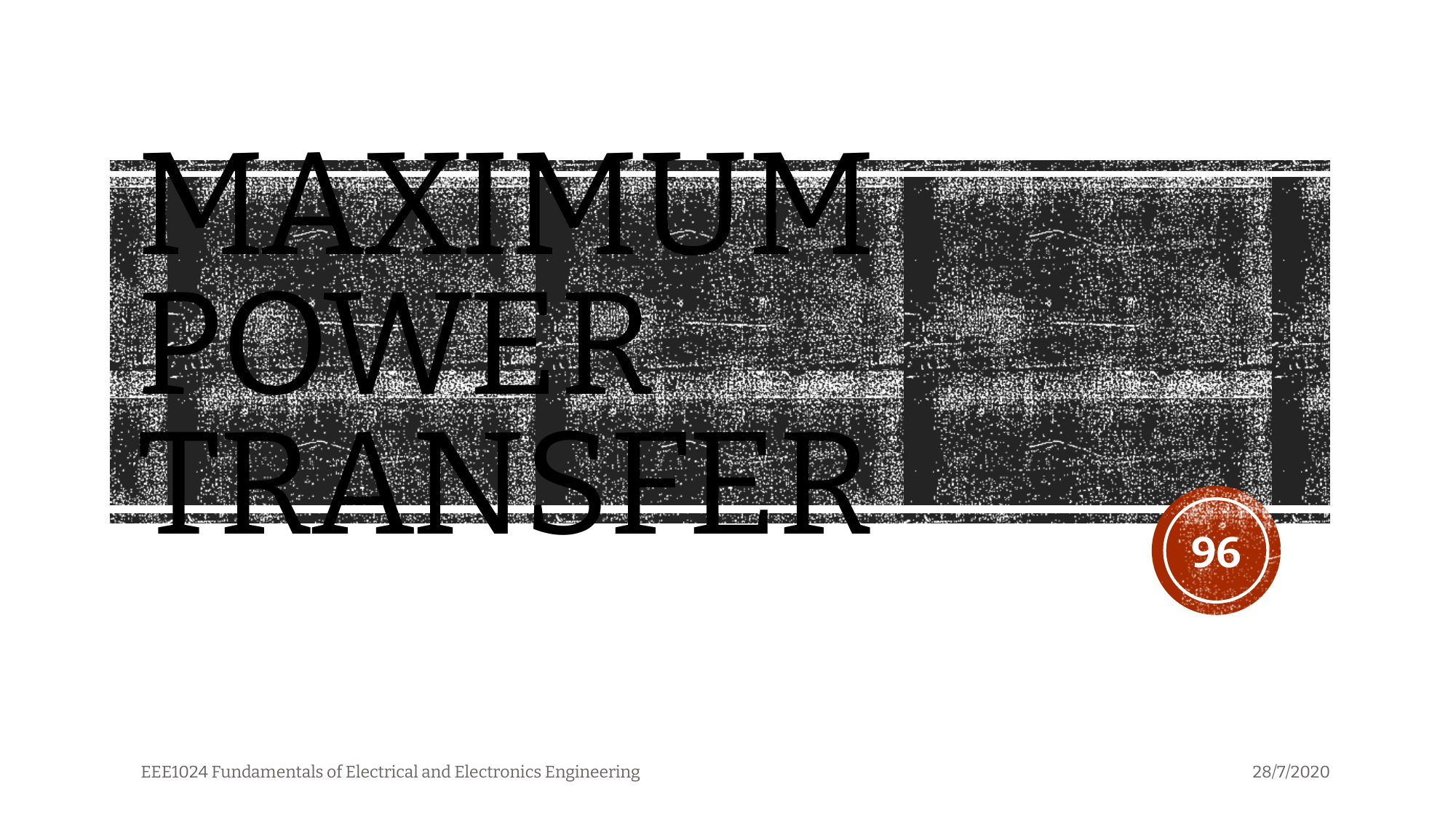

# Maximum Power Transfer
96
EEE1024 Fundamentals of Electrical and Electronics Engineering
28/7/2020